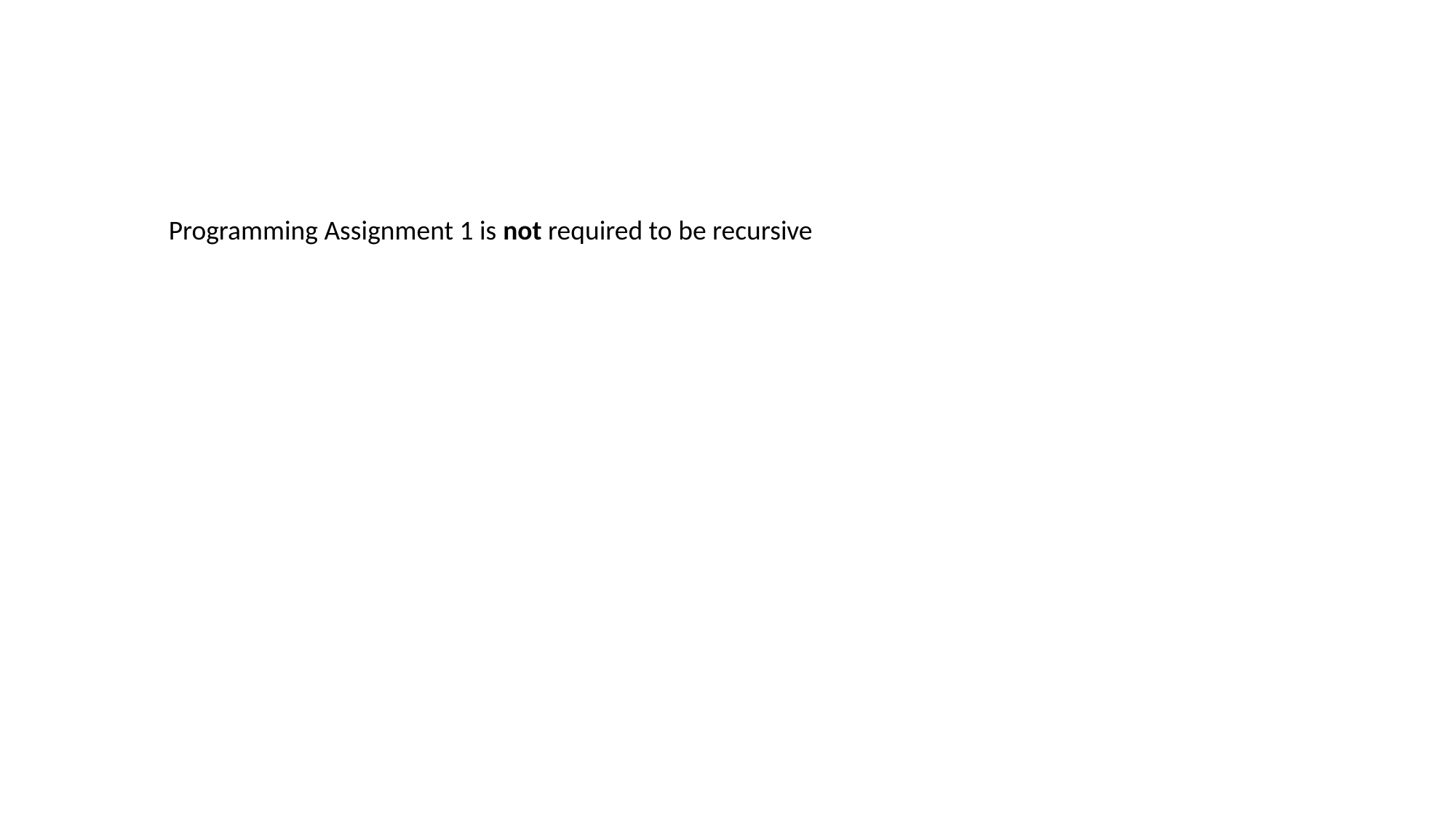

Programming Assignment 1 is not required to be recursive